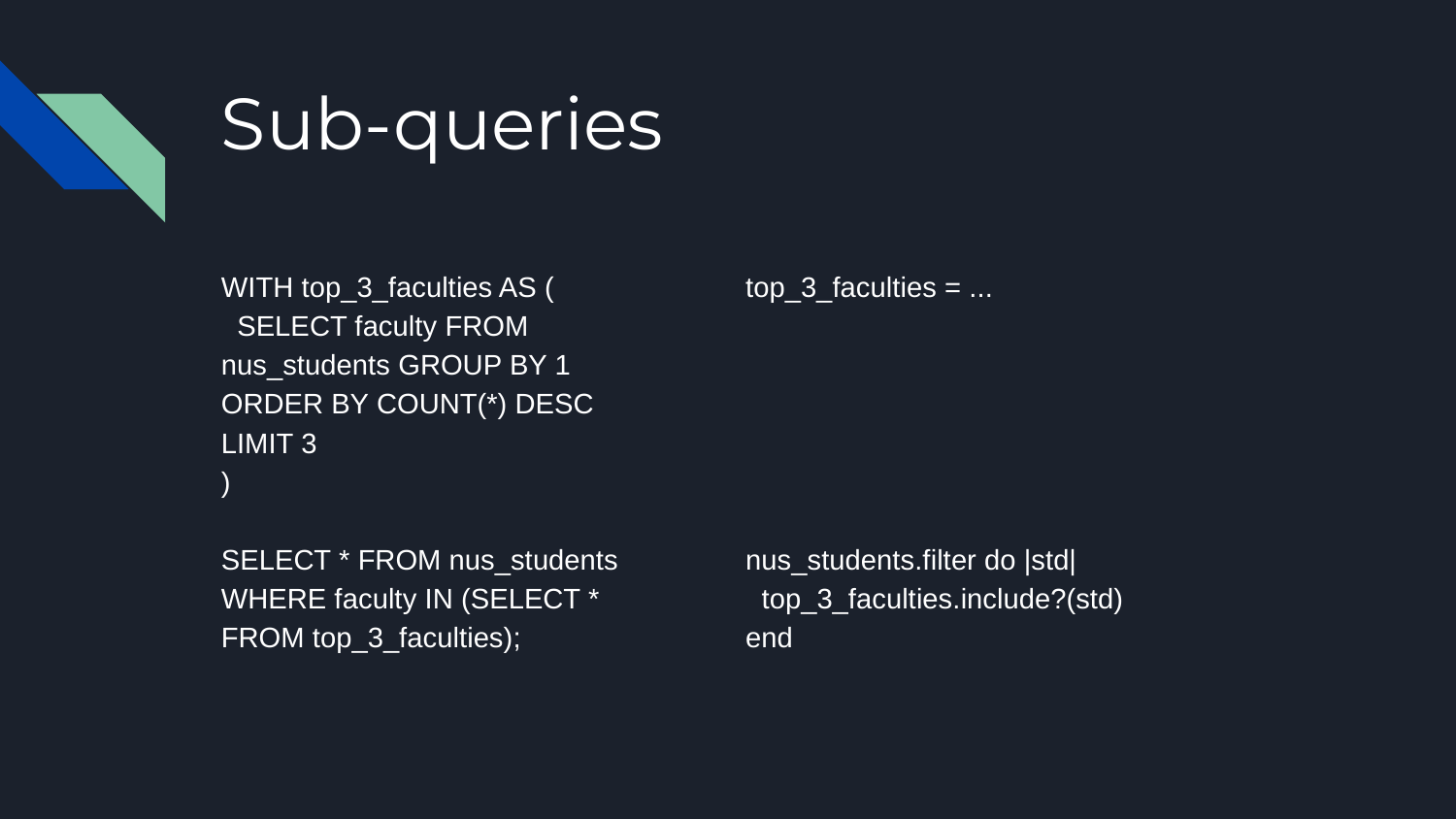

# Sub-queries
WITH top_3_faculties AS (
  SELECT faculty FROM nus_students GROUP BY 1 ORDER BY COUNT(*) DESC LIMIT 3
)
SELECT * FROM nus_students
WHERE faculty IN (SELECT * FROM top_3_faculties);
top_3_faculties = ...
nus_students.filter do |std|
  top_3_faculties.include?(std)
end